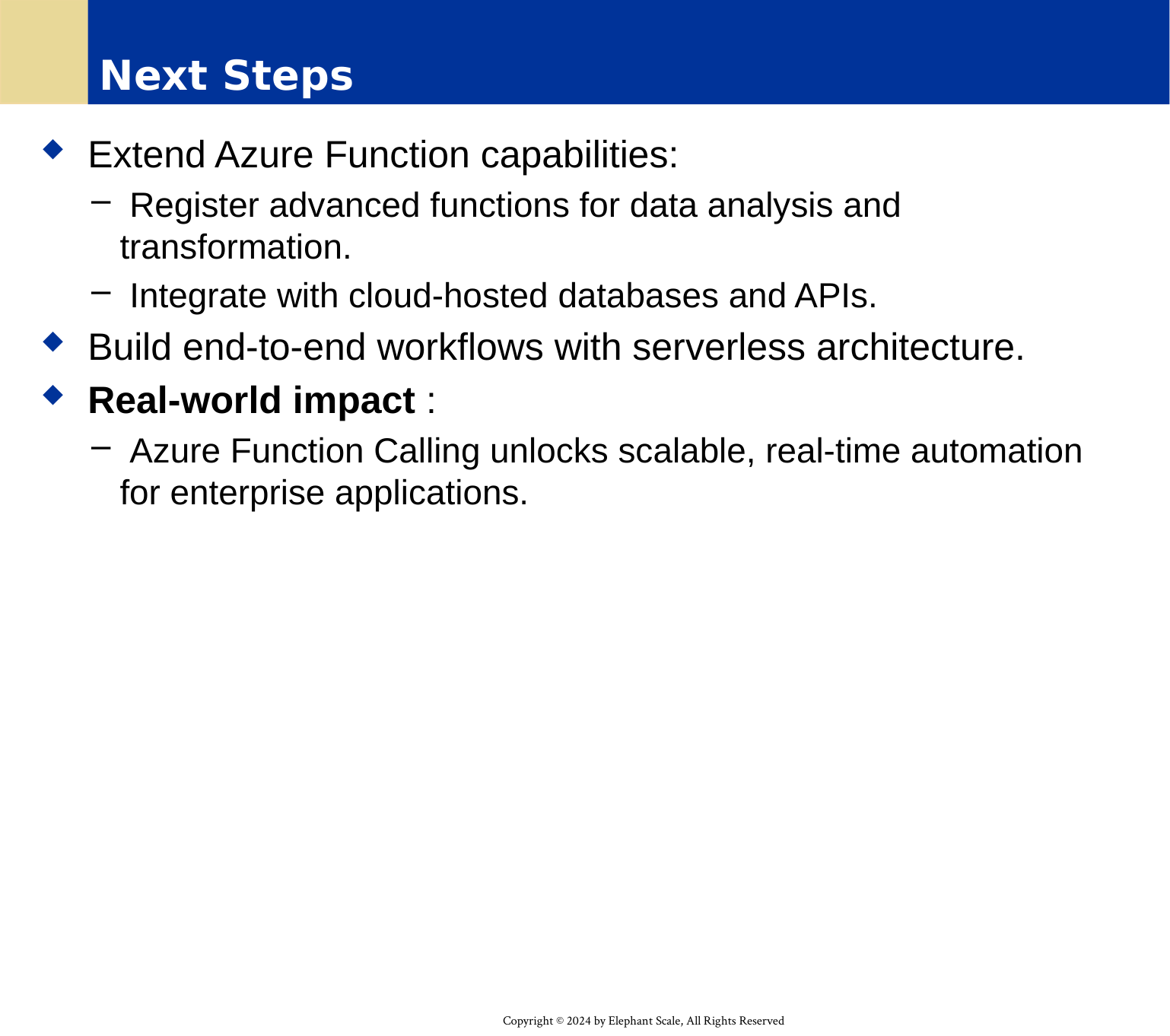

# Next Steps
 Extend Azure Function capabilities:
 Register advanced functions for data analysis and transformation.
 Integrate with cloud-hosted databases and APIs.
 Build end-to-end workflows with serverless architecture.
 Real-world impact :
 Azure Function Calling unlocks scalable, real-time automation for enterprise applications.
Copyright © 2024 by Elephant Scale, All Rights Reserved